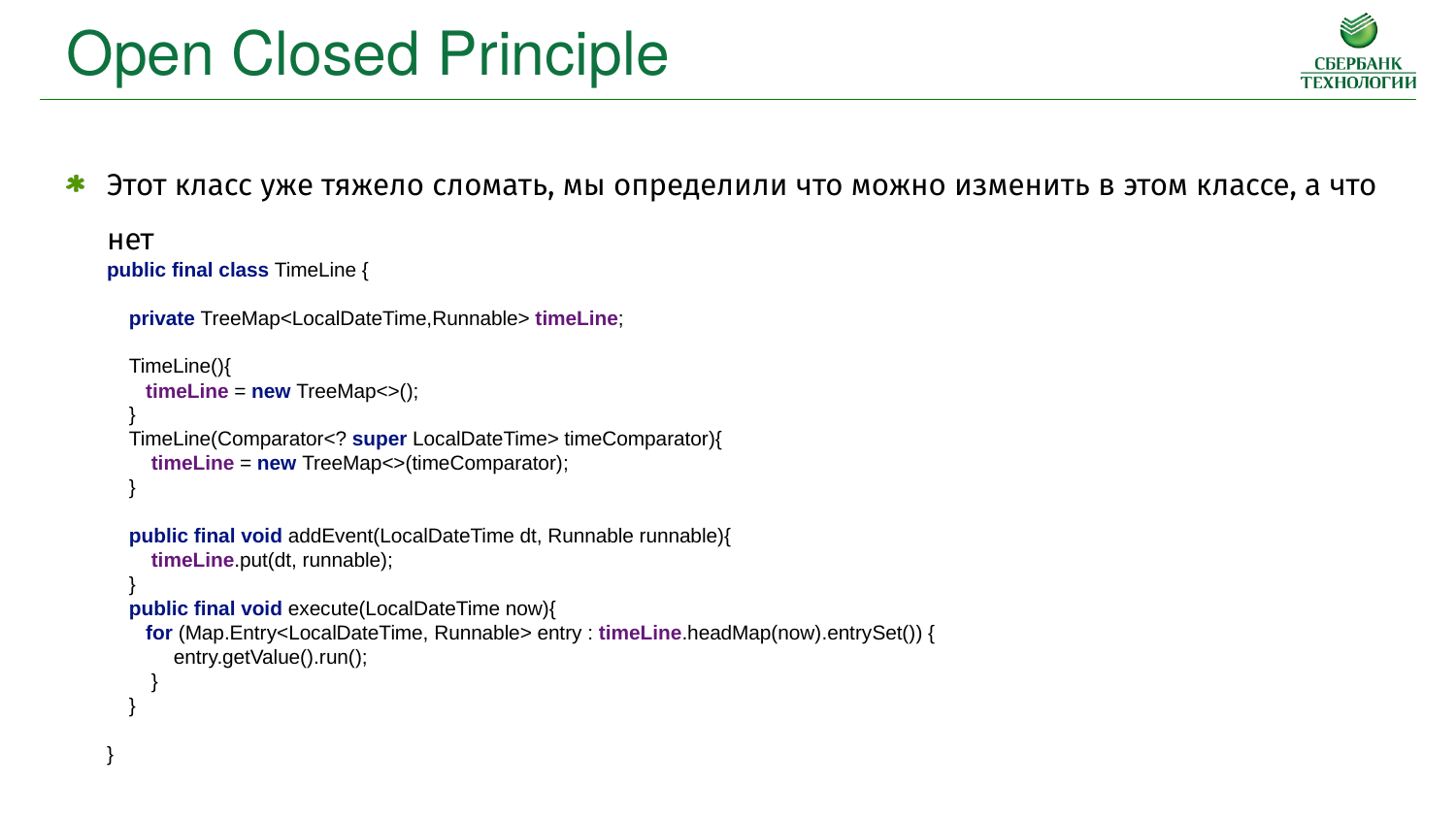

Open Closed Principle
Этот класс уже тяжело сломать, мы определили что можно изменить в этом классе, а что нет
public final class TimeLine {

    private TreeMap<LocalDateTime,Runnable> timeLine;

    TimeLine(){
       timeLine = new TreeMap<>();
    }
    TimeLine(Comparator<? super LocalDateTime> timeComparator){
        timeLine = new TreeMap<>(timeComparator);
    }

    public final void addEvent(LocalDateTime dt, Runnable runnable){
        timeLine.put(dt, runnable);
    }
    public final void execute(LocalDateTime now){
       for (Map.Entry<LocalDateTime, Runnable> entry : timeLine.headMap(now).entrySet()) {
            entry.getValue().run();
        }
    }

}